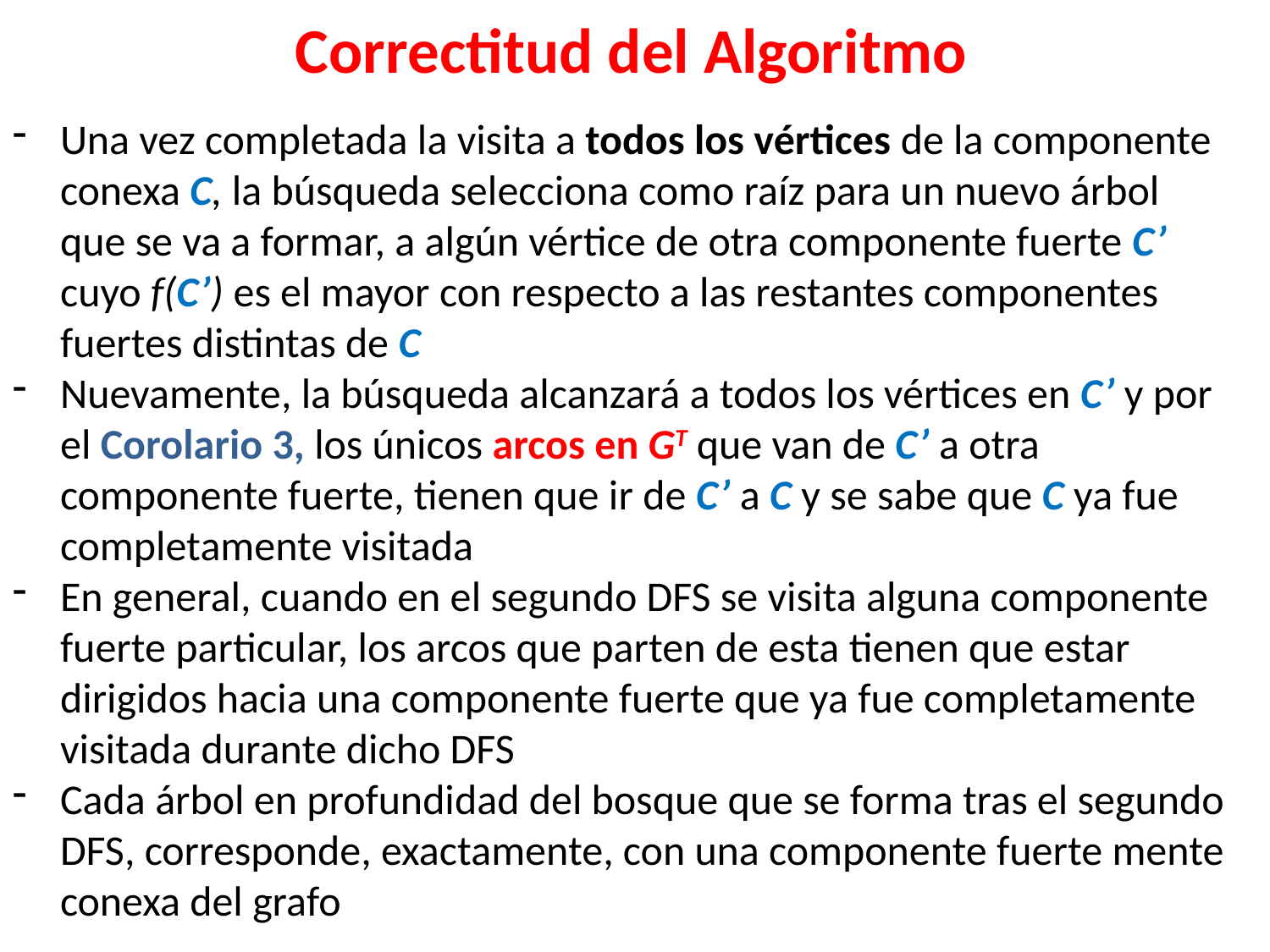

# Correctitud del Algoritmo
Una vez completada la visita a todos los vértices de la componente conexa C, la búsqueda selecciona como raíz para un nuevo árbol que se va a formar, a algún vértice de otra componente fuerte C’ cuyo f(C’) es el mayor con respecto a las restantes componentes fuertes distintas de C
Nuevamente, la búsqueda alcanzará a todos los vértices en C’ y por el Corolario 3, los únicos arcos en GT que van de C’ a otra componente fuerte, tienen que ir de C’ a C y se sabe que C ya fue completamente visitada
En general, cuando en el segundo DFS se visita alguna componente fuerte particular, los arcos que parten de esta tienen que estar dirigidos hacia una componente fuerte que ya fue completamente visitada durante dicho DFS
Cada árbol en profundidad del bosque que se forma tras el segundo DFS, corresponde, exactamente, con una componente fuerte mente conexa del grafo